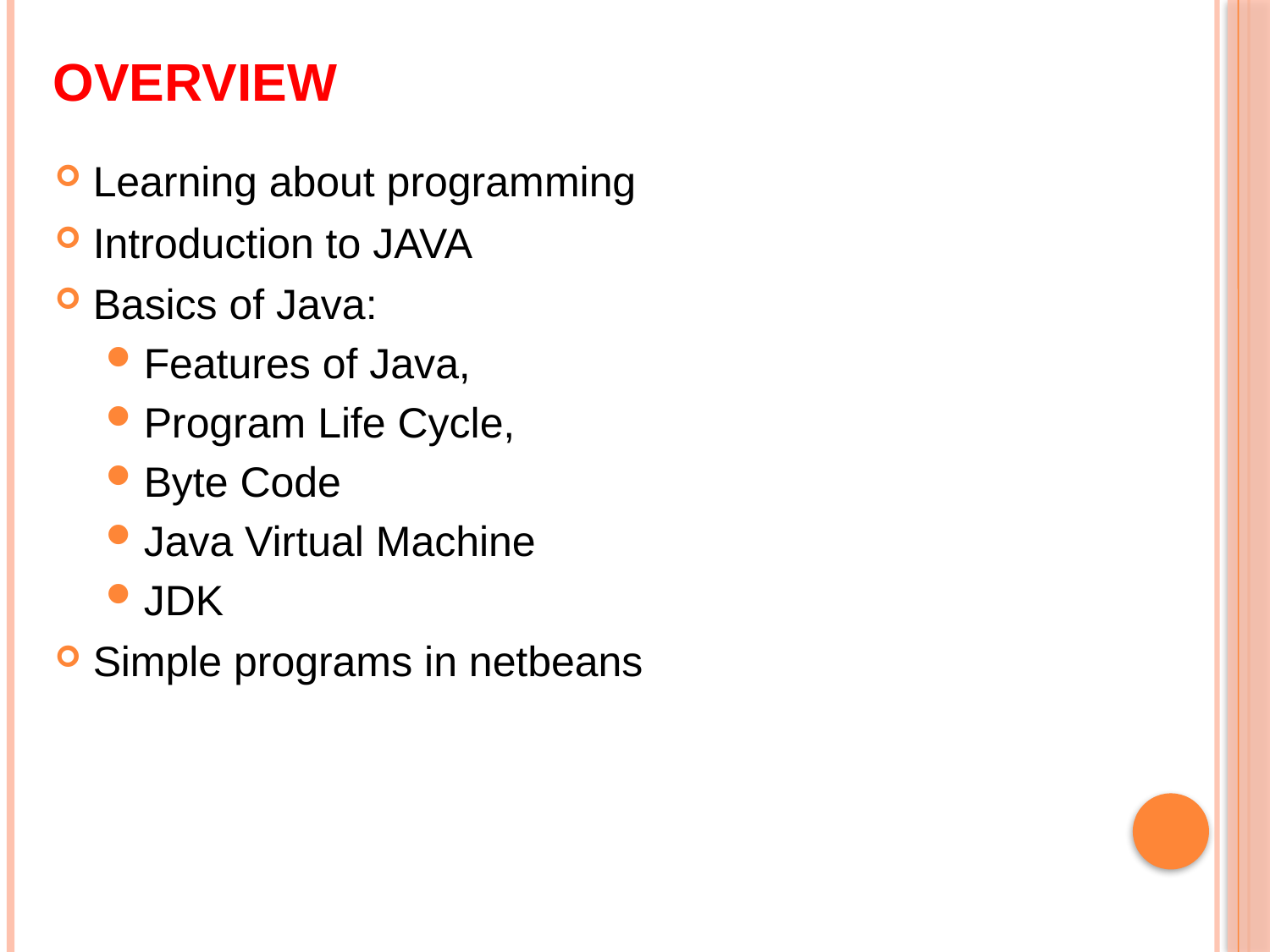

# Overview
Learning about programming
Introduction to JAVA
Basics of Java:
Features of Java,
Program Life Cycle,
Byte Code
Java Virtual Machine
JDK
Simple programs in netbeans